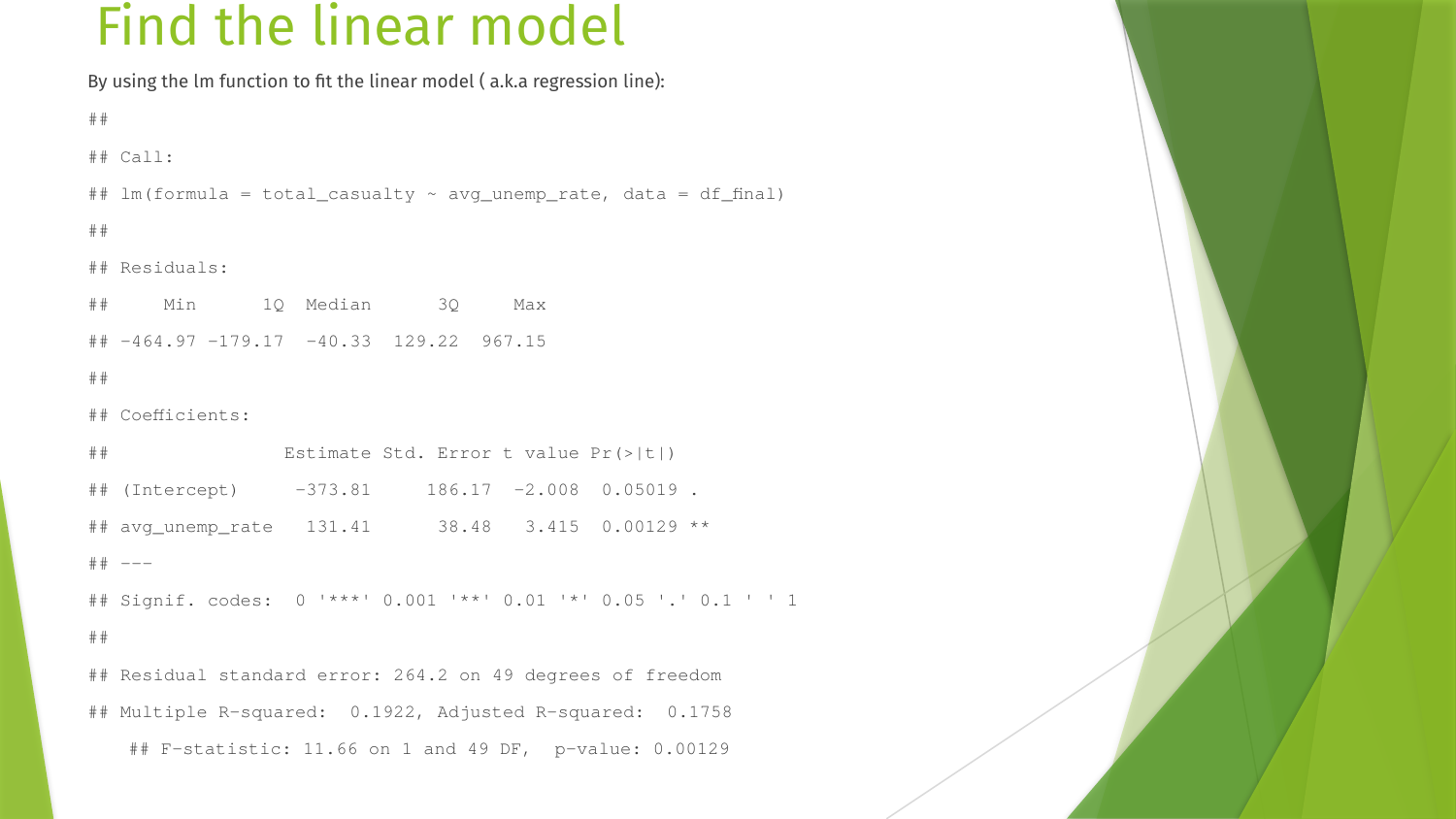

# Find the linear model
By using the lm function to fit the linear model ( a.k.a regression line):
##
## Call:
## lm(formula = total_casualty ~ avg_unemp_rate, data = df_final)
##
## Residuals:
##     Min      1Q  Median      3Q     Max
## -464.97 -179.17  -40.33  129.22  967.15
##
## Coefficients:
##                Estimate Std. Error t value Pr(>|t|)
## (Intercept)     -373.81     186.17  -2.008  0.05019 .
## avg_unemp_rate   131.41      38.48   3.415  0.00129 **
## ---
## Signif. codes:  0 '***' 0.001 '**' 0.01 '*' 0.05 '.' 0.1 ' ' 1
##
## Residual standard error: 264.2 on 49 degrees of freedom
## Multiple R-squared:  0.1922, Adjusted R-squared:  0.1758
## F-statistic: 11.66 on 1 and 49 DF,  p-value: 0.00129